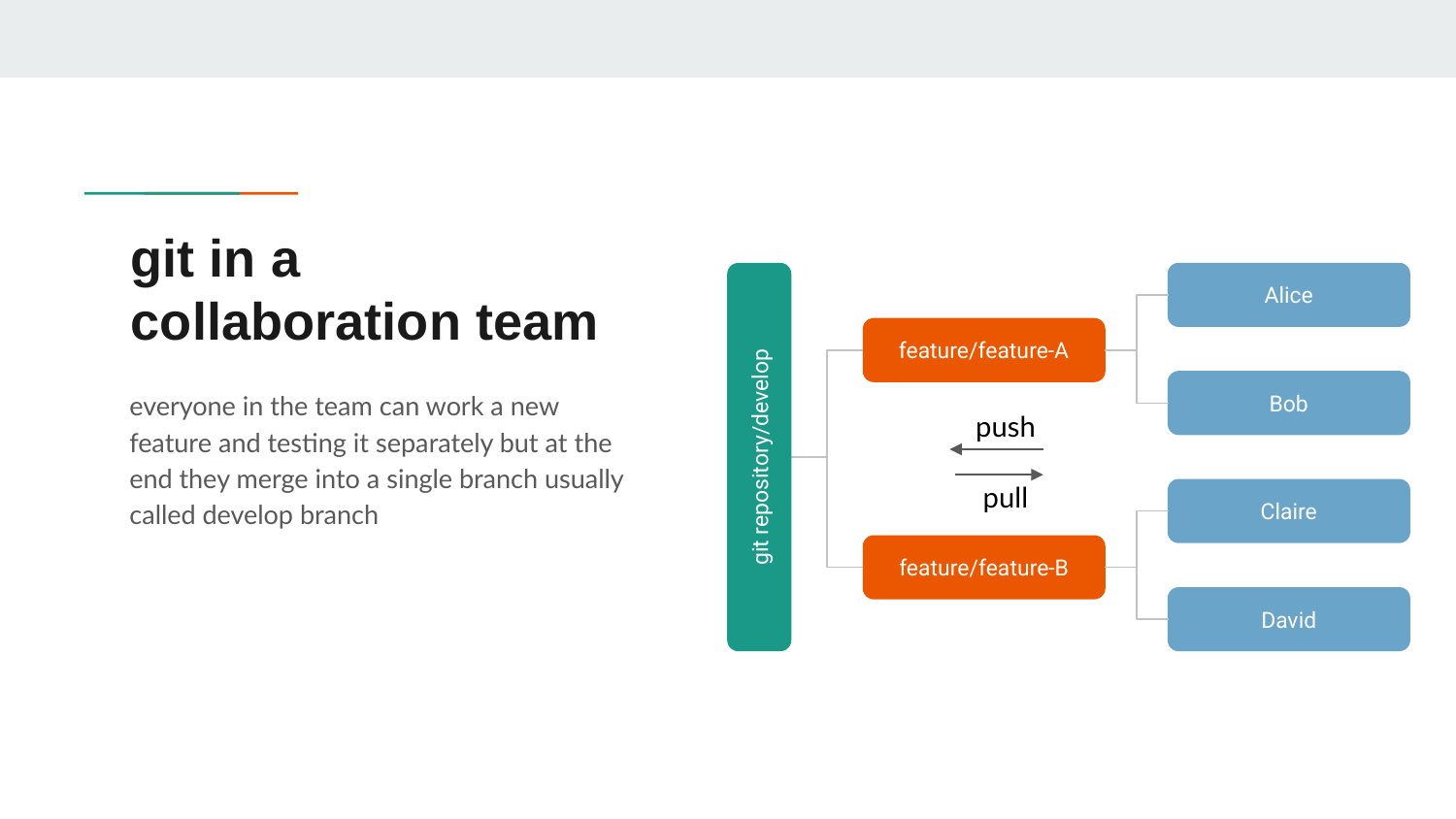

# git in a collaboration team
Alice
feature/feature-A
everyone in the team can work a new feature and testing it separately but at the end they merge into a single branch usually called develop branch
Bob
push
git repository/develop
pull
Claire
feature/feature-B
David